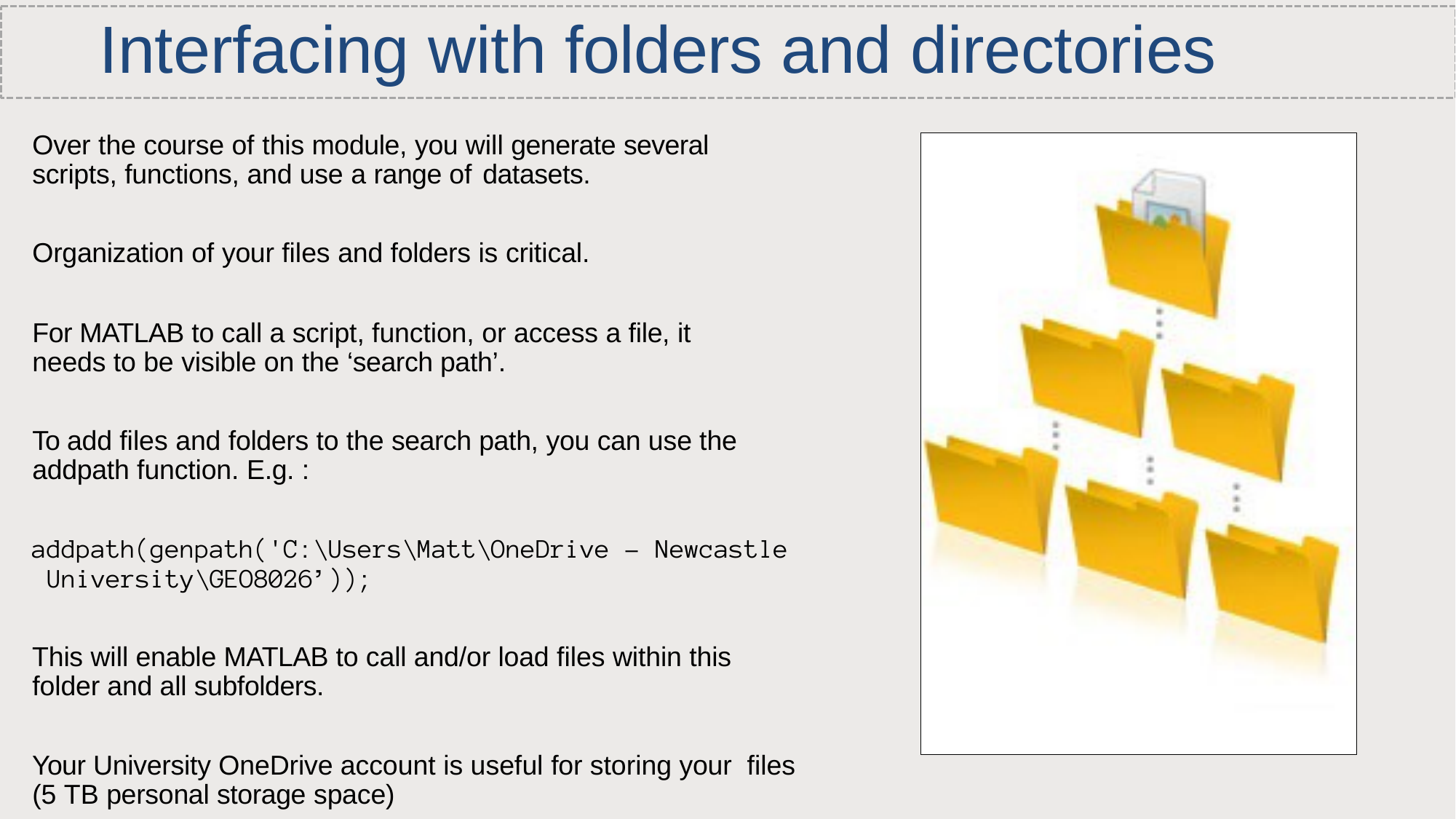

# Interfacing with folders and directories

Over the course of this module, you will generate several  scripts, functions, and use a range of datasets.

Organization of your files and folders is critical.

For MATLAB to call a script, function, or access a file, it  needs to be visible on the ‘search path’.

To add files and folders to the search path, you can use the  addpath function. E.g. :

addpath(genpath('C:\Users\Matt\OneDrive - Newcastle  University\GEO8026’));

This will enable MATLAB to call and/or load files within this  folder and all subfolders.

Your University OneDrive account is useful for storing your  files (5 TB personal storage space)